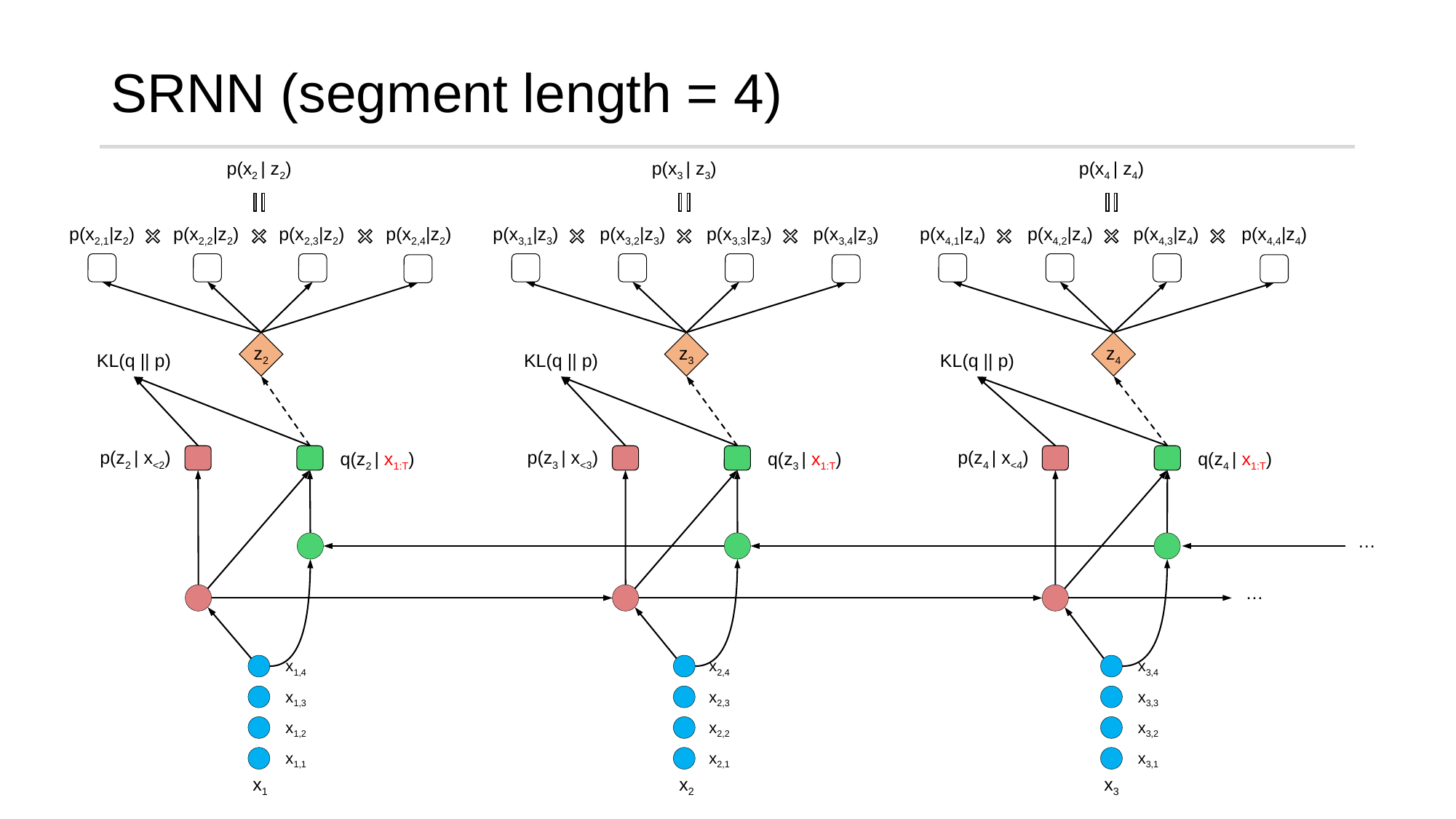

# SRNN (segment length = 4)
p(x2 | z2)
p(x3 | z3)
p(x4 | z4)

p(x2,1|z2)
p(x2,2|z2)
p(x2,3|z2)
p(x2,4|z2)
p(x3,1|z3)
p(x3,2|z3)
p(x3,3|z3)
p(x3,4|z3)
p(x4,1|z4)
p(x4,2|z4)
p(x4,3|z4)
p(x4,4|z4)

z2
z3
z4
KL(q || p)
KL(q || p)
KL(q || p)
p(z2 | x<2)
p(z3 | x<3)
p(z4 | x<4)
q(z2 | x1:T)
q(z3 | x1:T)
q(z4 | x1:T)

…

…

x1,4
x2,4
x3,4

x1,3
x2,3
x3,3

x1,2
x2,2
x3,2

x1,1
x2,1
x3,1

x1
x2
x3